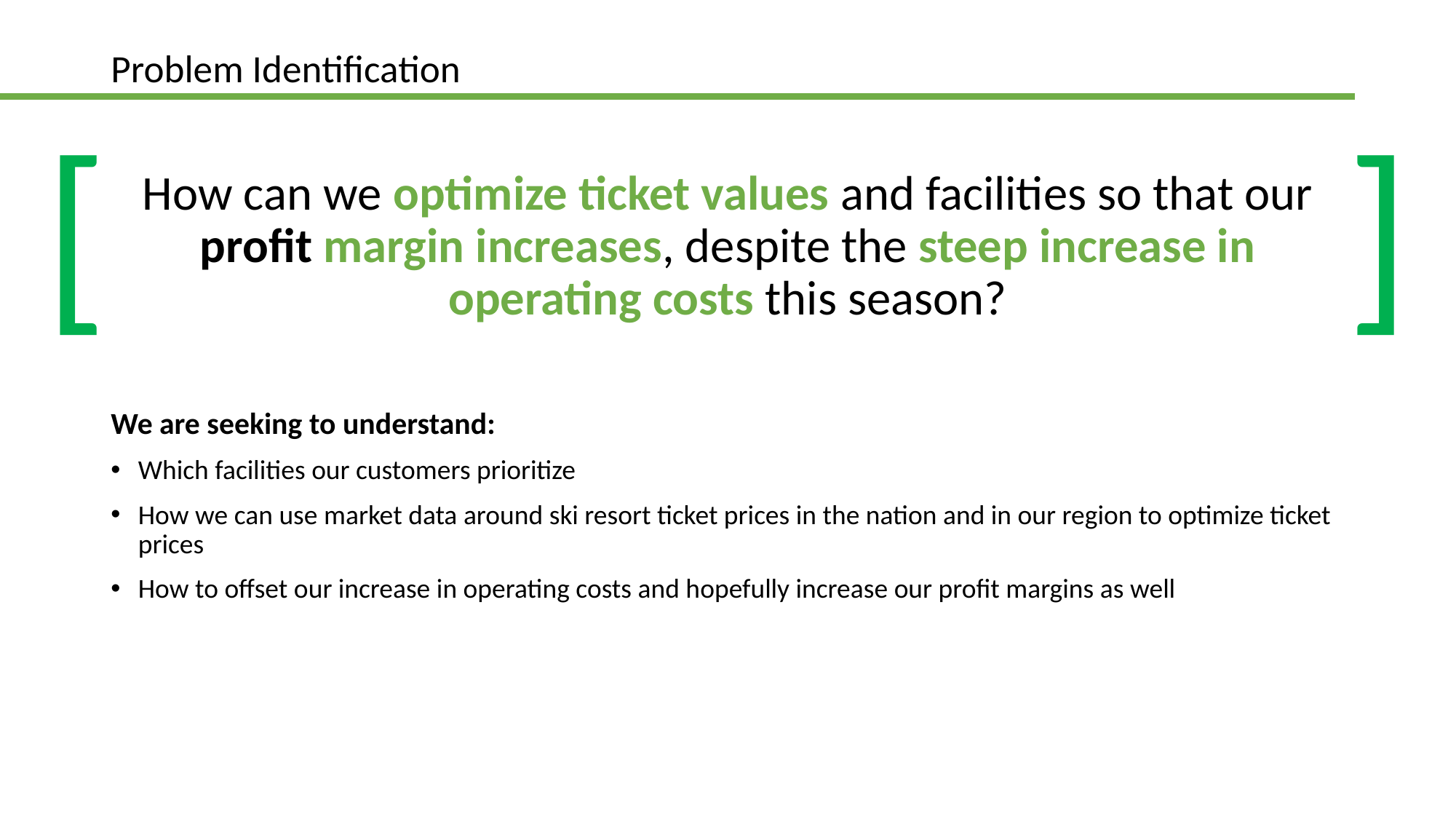

# Problem Identification
[
]
How can we optimize ticket values and facilities so that our profit margin increases, despite the steep increase in operating costs this season?

We are seeking to understand:
Which facilities our customers prioritize
How we can use market data around ski resort ticket prices in the nation and in our region to optimize ticket prices
How to offset our increase in operating costs and hopefully increase our profit margins as well